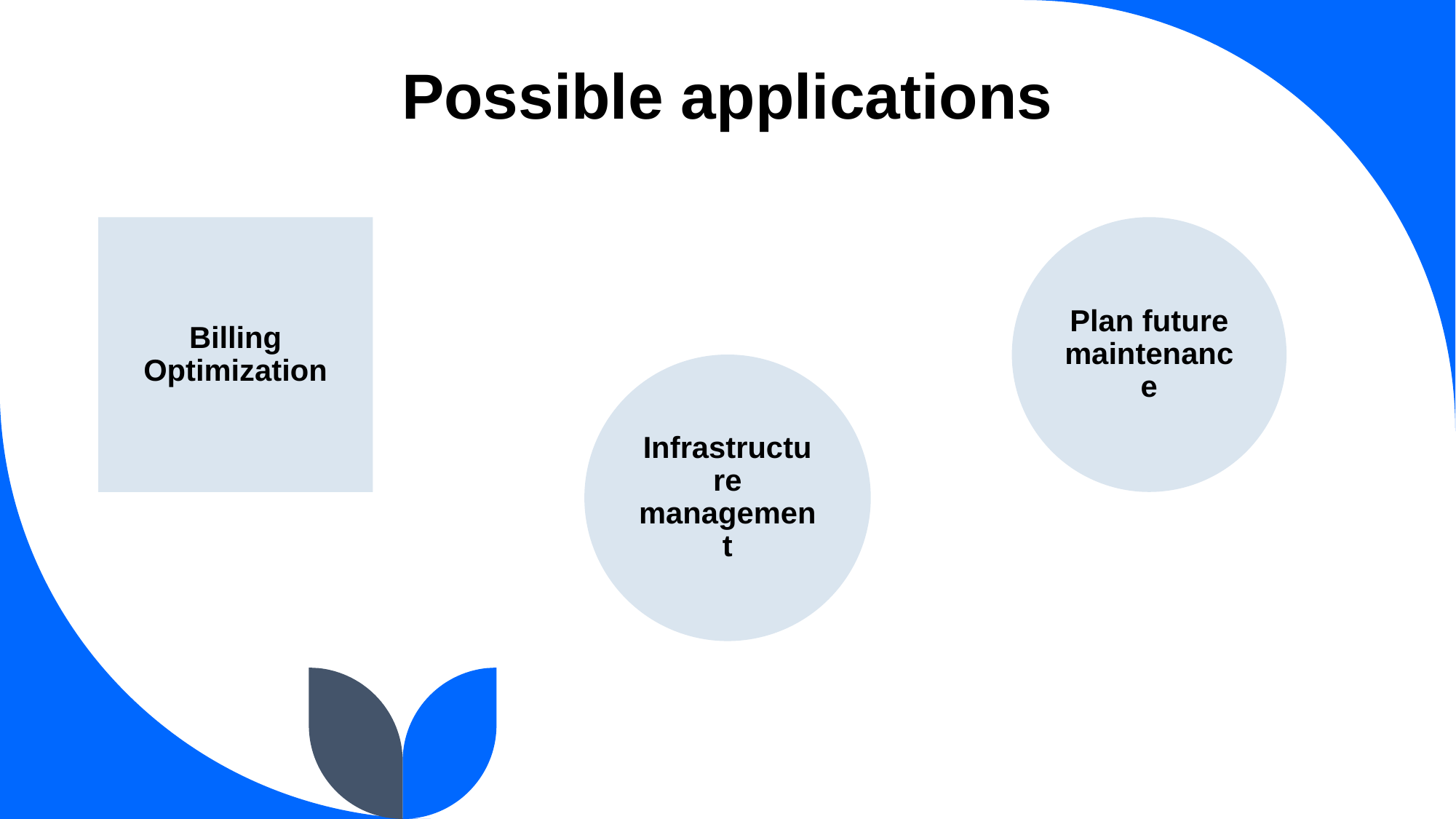

# Possible applications
Billing Optimization
Plan future maintenance
Infrastructure management